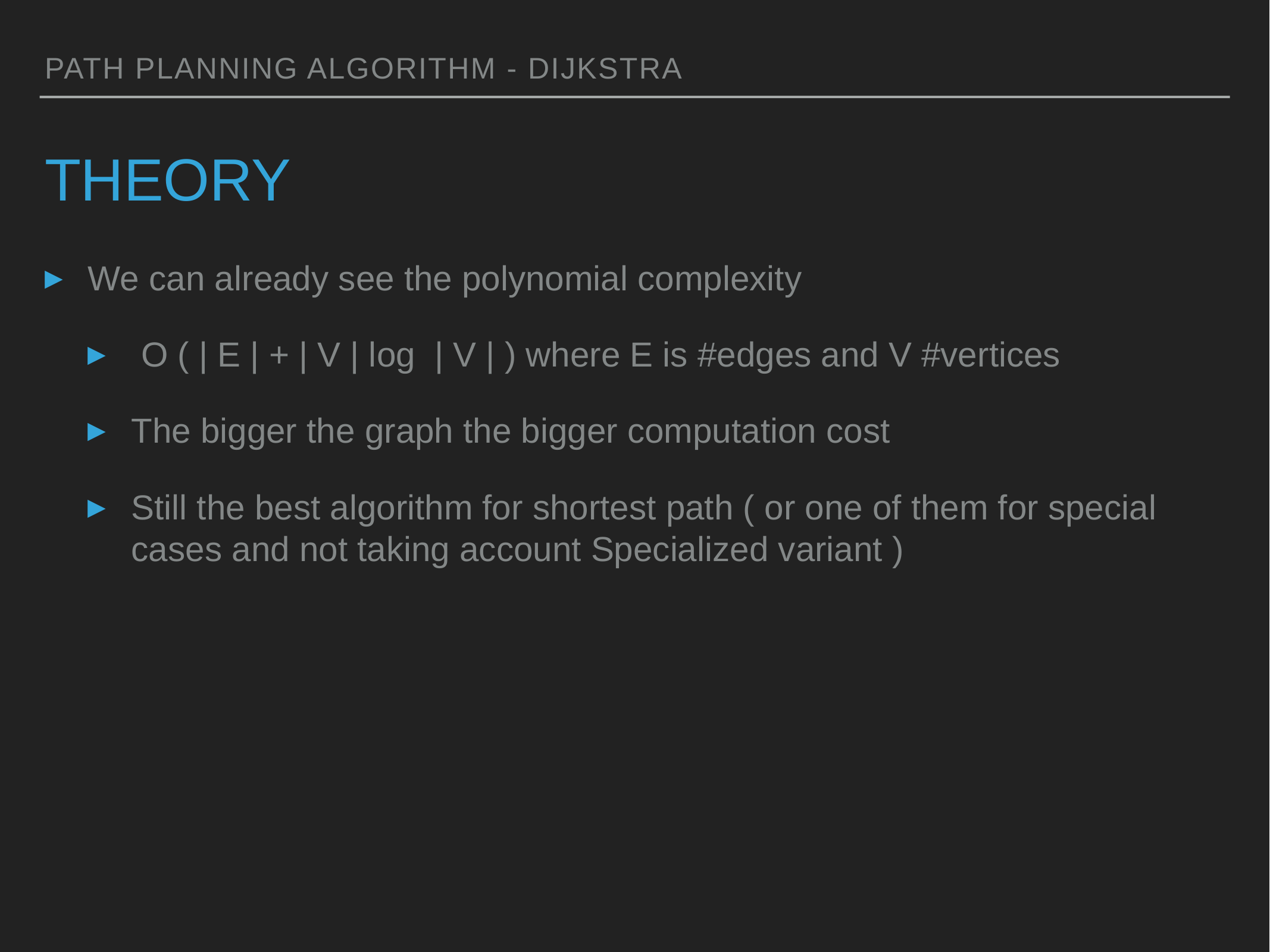

Path planning algorithm - dijkstra
# Theory
We can already see the polynomial complexity
 O ( | E | + | V | log  | V | ) where E is #edges and V #vertices
The bigger the graph the bigger computation cost
Still the best algorithm for shortest path ( or one of them for special cases and not taking account Specialized variant )